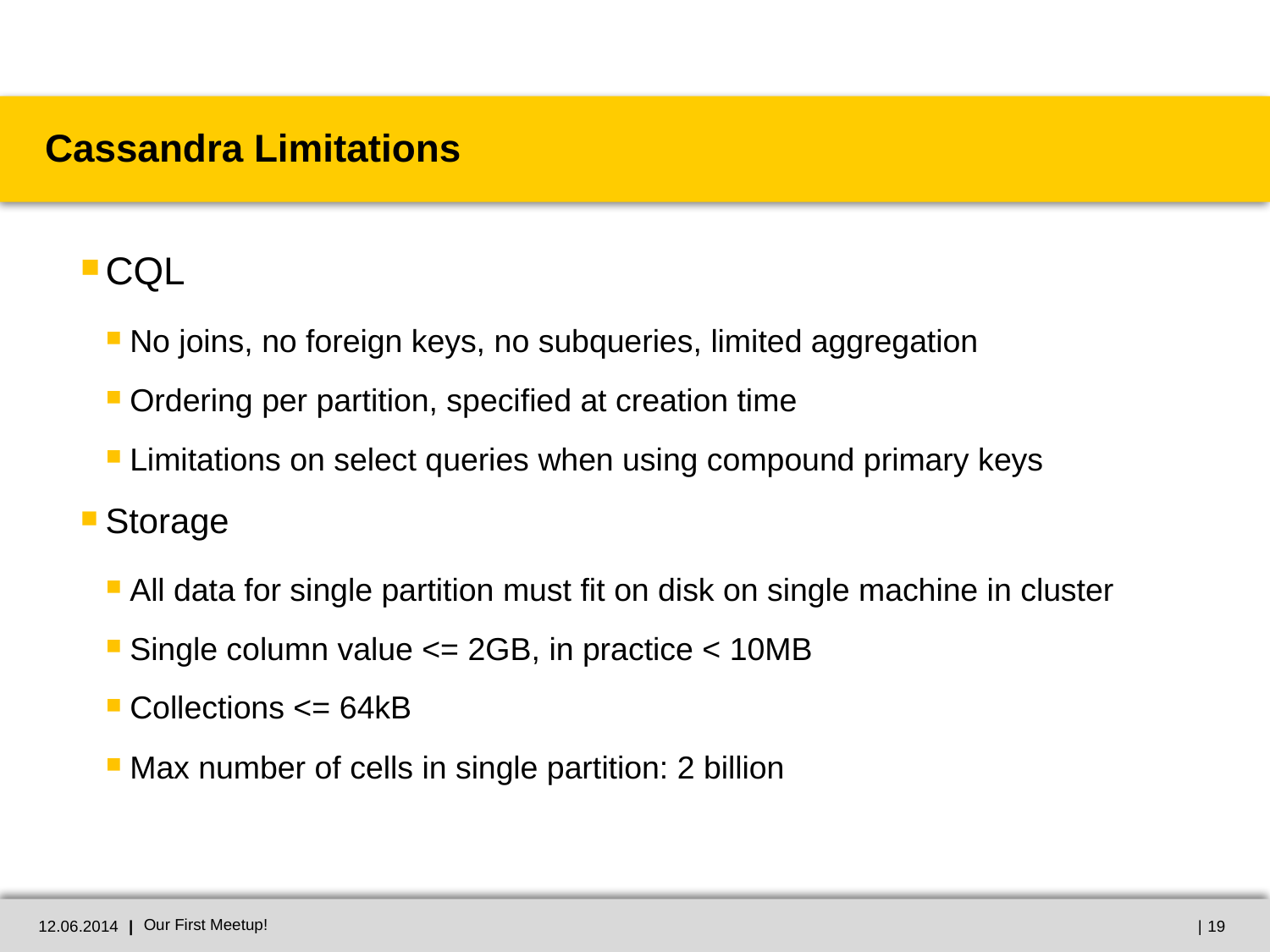

# Cassandra Limitations
CQL
No joins, no foreign keys, no subqueries, limited aggregation
Ordering per partition, specified at creation time
Limitations on select queries when using compound primary keys
Storage
All data for single partition must fit on disk on single machine in cluster
Single column value <= 2GB, in practice < 10MB
Collections <= 64kB
Max number of cells in single partition: 2 billion
12.06.2014